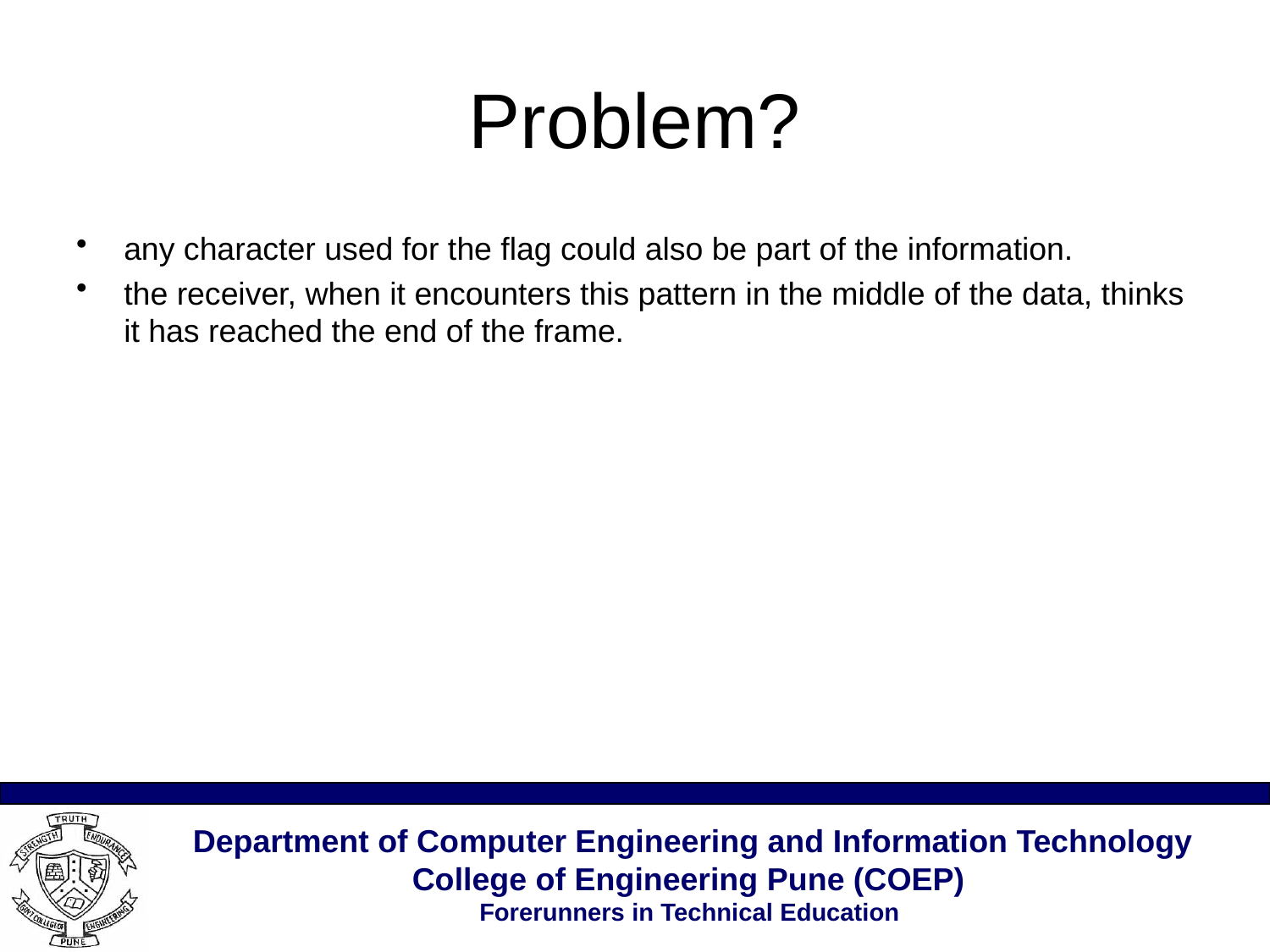

# Problem?
any character used for the flag could also be part of the information.
the receiver, when it encounters this pattern in the middle of the data, thinks it has reached the end of the frame.